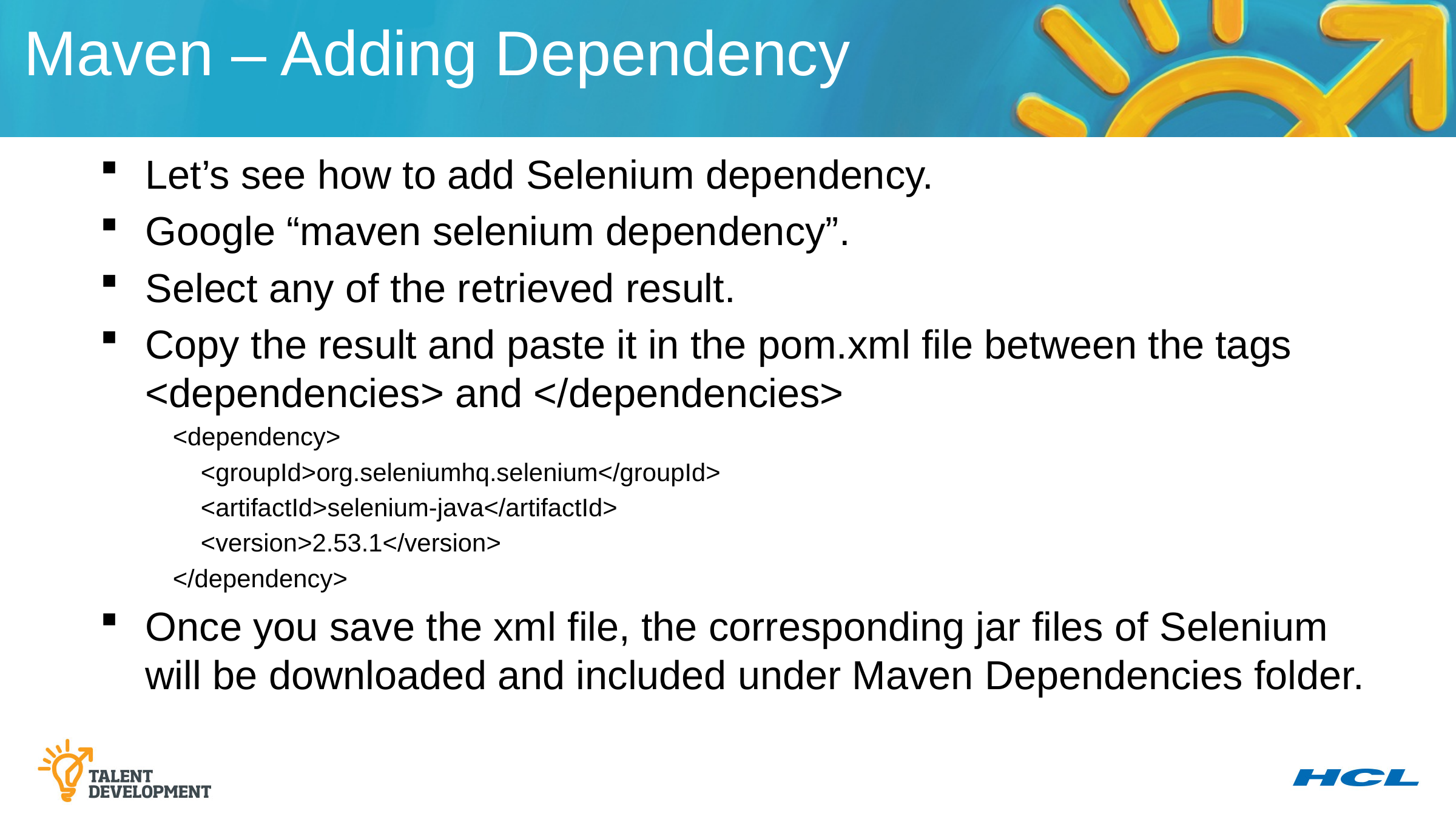

Maven – Adding Dependency
Let’s see how to add Selenium dependency.
Google “maven selenium dependency”.
Select any of the retrieved result.
Copy the result and paste it in the pom.xml file between the tags <dependencies> and </dependencies>
<dependency>
    <groupId>org.seleniumhq.selenium</groupId>
    <artifactId>selenium-java</artifactId>
    <version>2.53.1</version>
</dependency>
Once you save the xml file, the corresponding jar files of Selenium will be downloaded and included under Maven Dependencies folder.